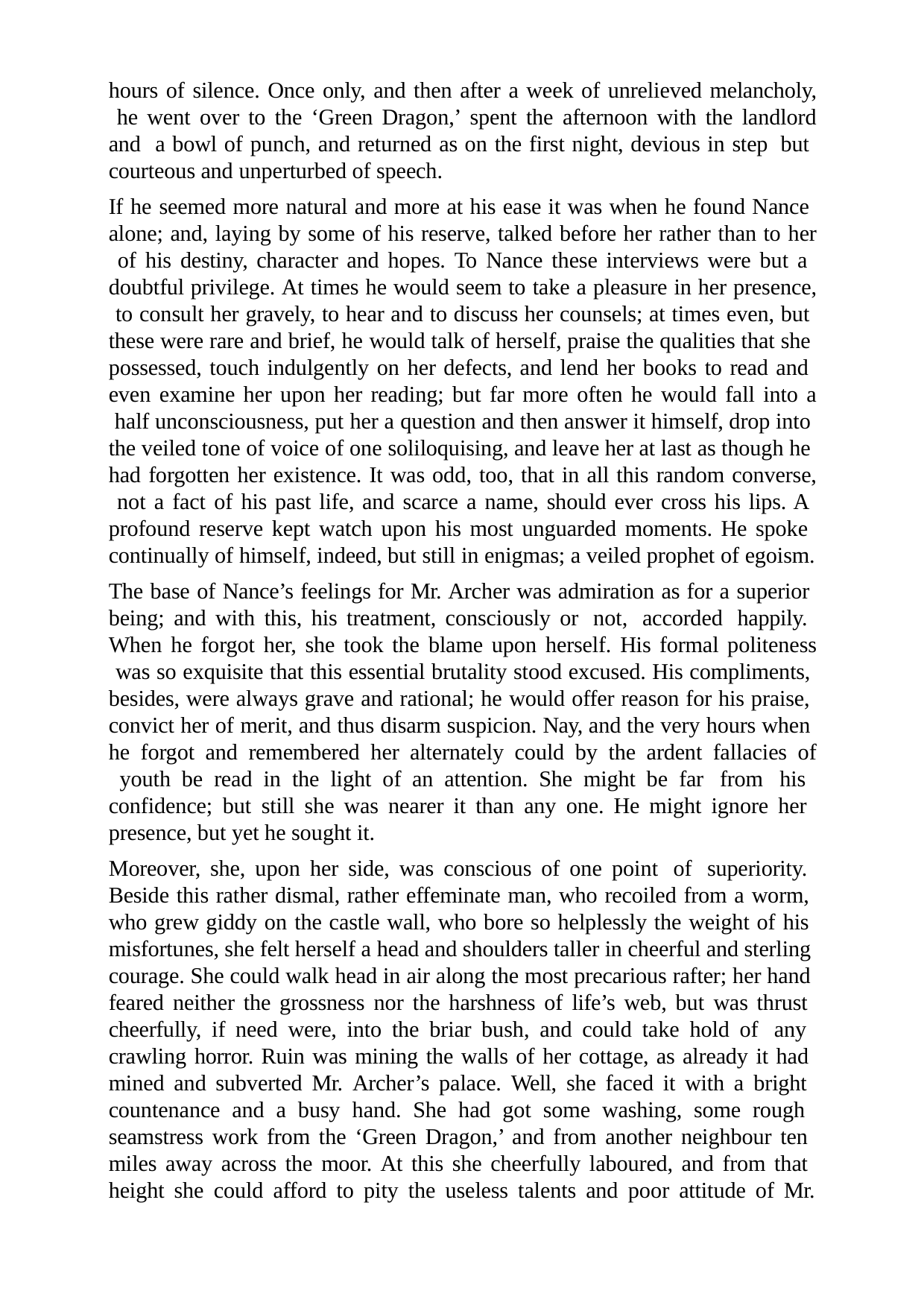

hours of silence. Once only, and then after a week of unrelieved melancholy,  he went over to the ‘Green Dragon,’ spent the afternoon with the landlord and  a bowl of punch, and returned as on the first night, devious in step but  courteous and unperturbed of speech.
If he seemed more natural and more at his ease it was when he found Nance  alone; and, laying by some of his reserve, talked before her rather than to her  of his destiny, character and hopes. To Nance these interviews were but a  doubtful privilege. At times he would seem to take a pleasure in her presence,  to consult her gravely, to hear and to discuss her counsels; at times even, but  these were rare and brief, he would talk of herself, praise the qualities that she  possessed, touch indulgently on her defects, and lend her books to read and  even examine her upon her reading; but far more often he would fall into a  half unconsciousness, put her a question and then answer it himself, drop into  the veiled tone of voice of one soliloquising, and leave her at last as though he  had forgotten her existence. It was odd, too, that in all this random converse,  not a fact of his past life, and scarce a name, should ever cross his lips. A  profound reserve kept watch upon his most unguarded moments. He spoke  continually of himself, indeed, but still in enigmas; a veiled prophet of egoism.
The base of Nance’s feelings for Mr. Archer was admiration as for a superior  being; and with this, his treatment, consciously or not, accorded happily.  When he forgot her, she took the blame upon herself. His formal politeness  was so exquisite that this essential brutality stood excused. His compliments,  besides, were always grave and rational; he would offer reason for his praise,  convict her of merit, and thus disarm suspicion. Nay, and the very hours when  he forgot and remembered her alternately could by the ardent fallacies of  youth be read in the light of an attention. She might be far from his  confidence; but still she was nearer it than any one. He might ignore her  presence, but yet he sought it.
Moreover, she, upon her side, was conscious of one point of superiority.  Beside this rather dismal, rather effeminate man, who recoiled from a worm,  who grew giddy on the castle wall, who bore so helplessly the weight of his  misfortunes, she felt herself a head and shoulders taller in cheerful and sterling  courage. She could walk head in air along the most precarious rafter; her hand  feared neither the grossness nor the harshness of life’s web, but was thrust  cheerfully, if need were, into the briar bush, and could take hold of any  crawling horror. Ruin was mining the walls of her cottage, as already it had  mined and subverted Mr. Archer’s palace. Well, she faced it with a bright  countenance and a busy hand. She had got some washing, some rough  seamstress work from the ‘Green Dragon,’ and from another neighbour ten  miles away across the moor. At this she cheerfully laboured, and from that  height she could afford to pity the useless talents and poor attitude of Mr.